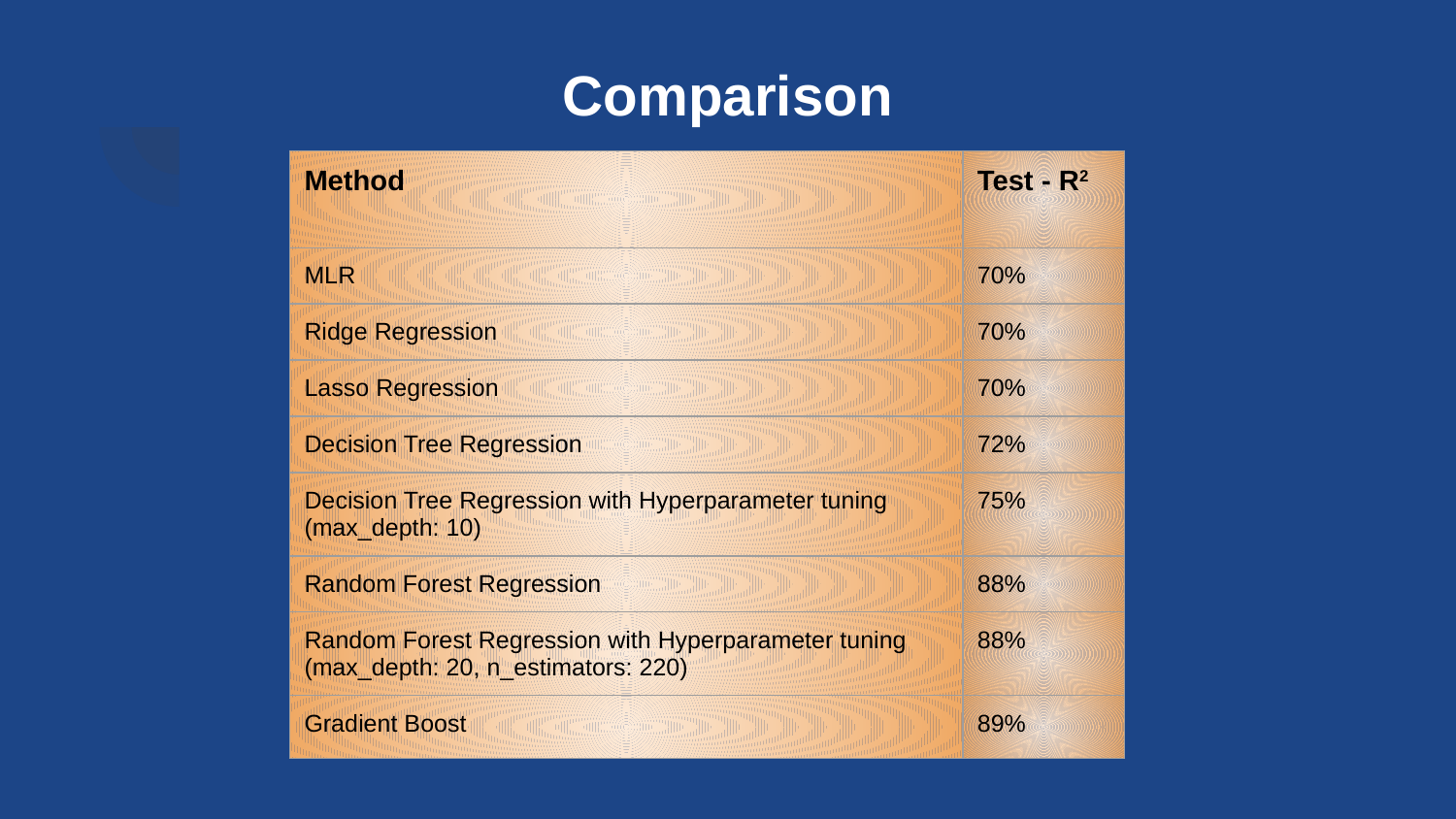

# Comparison
| Method | Test - R2 |
| --- | --- |
| MLR | 70% |
| Ridge Regression | 70% |
| Lasso Regression | 70% |
| Decision Tree Regression | 72% |
| Decision Tree Regression with Hyperparameter tuning (max\_depth: 10) | 75% |
| Random Forest Regression | 88% |
| Random Forest Regression with Hyperparameter tuning (max\_depth: 20, n\_estimators: 220) | 88% |
| Gradient Boost | 89% |